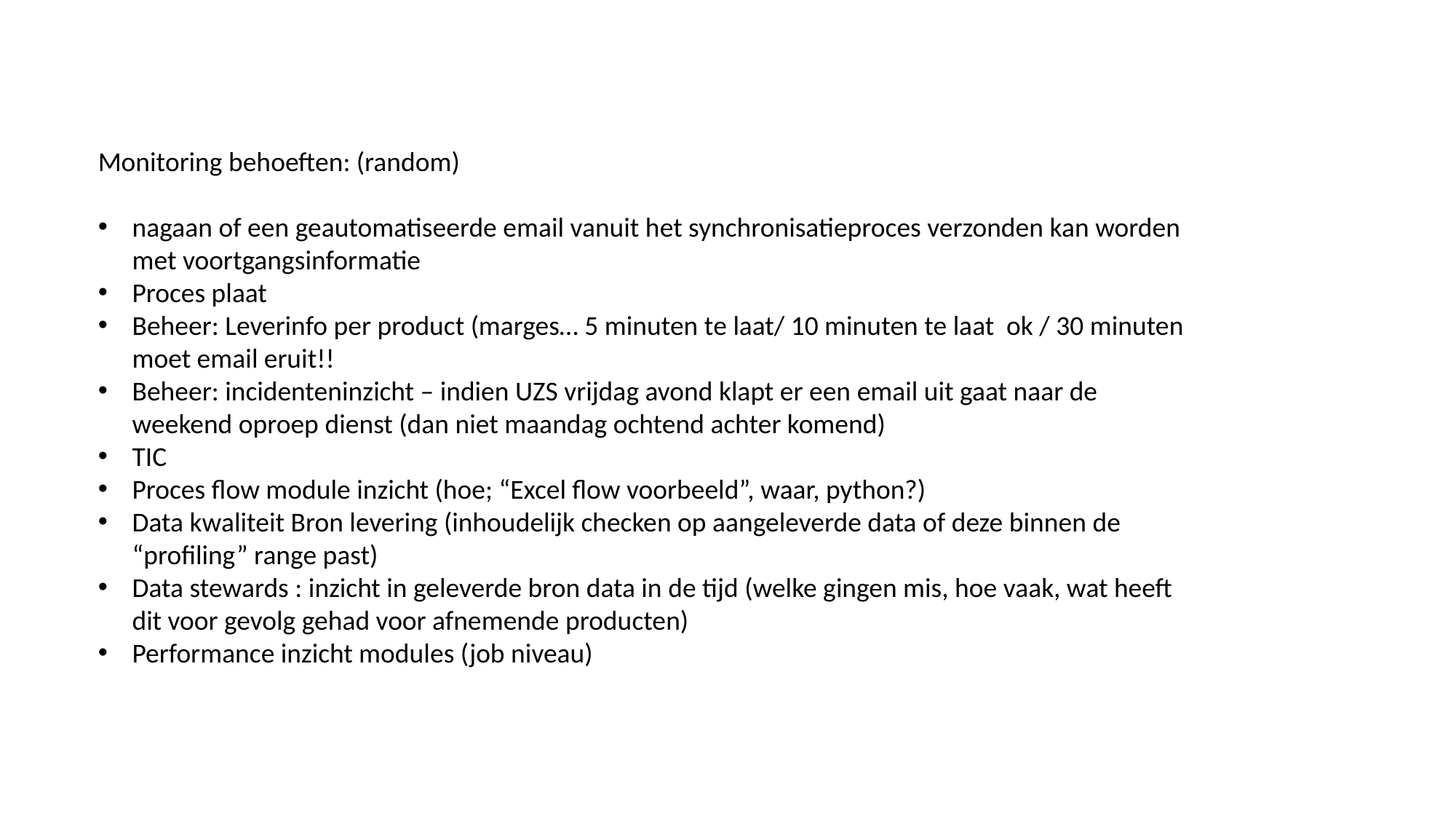

Monitoring behoeften: (random)

nagaan of een geautomatiseerde email vanuit het synchronisatieproces verzonden kan worden met voortgangsinformatie
Proces plaat
Beheer: Leverinfo per product (marges… 5 minuten te laat/ 10 minuten te laat  ok / 30 minuten moet email eruit!!
Beheer: incidenteninzicht – indien UZS vrijdag avond klapt er een email uit gaat naar de weekend oproep dienst (dan niet maandag ochtend achter komend)
TIC
Proces flow module inzicht (hoe; “Excel flow voorbeeld”, waar, python?)
Data kwaliteit Bron levering (inhoudelijk checken op aangeleverde data of deze binnen de “profiling” range past)
Data stewards : inzicht in geleverde bron data in de tijd (welke gingen mis, hoe vaak, wat heeft dit voor gevolg gehad voor afnemende producten)
Performance inzicht modules (job niveau)